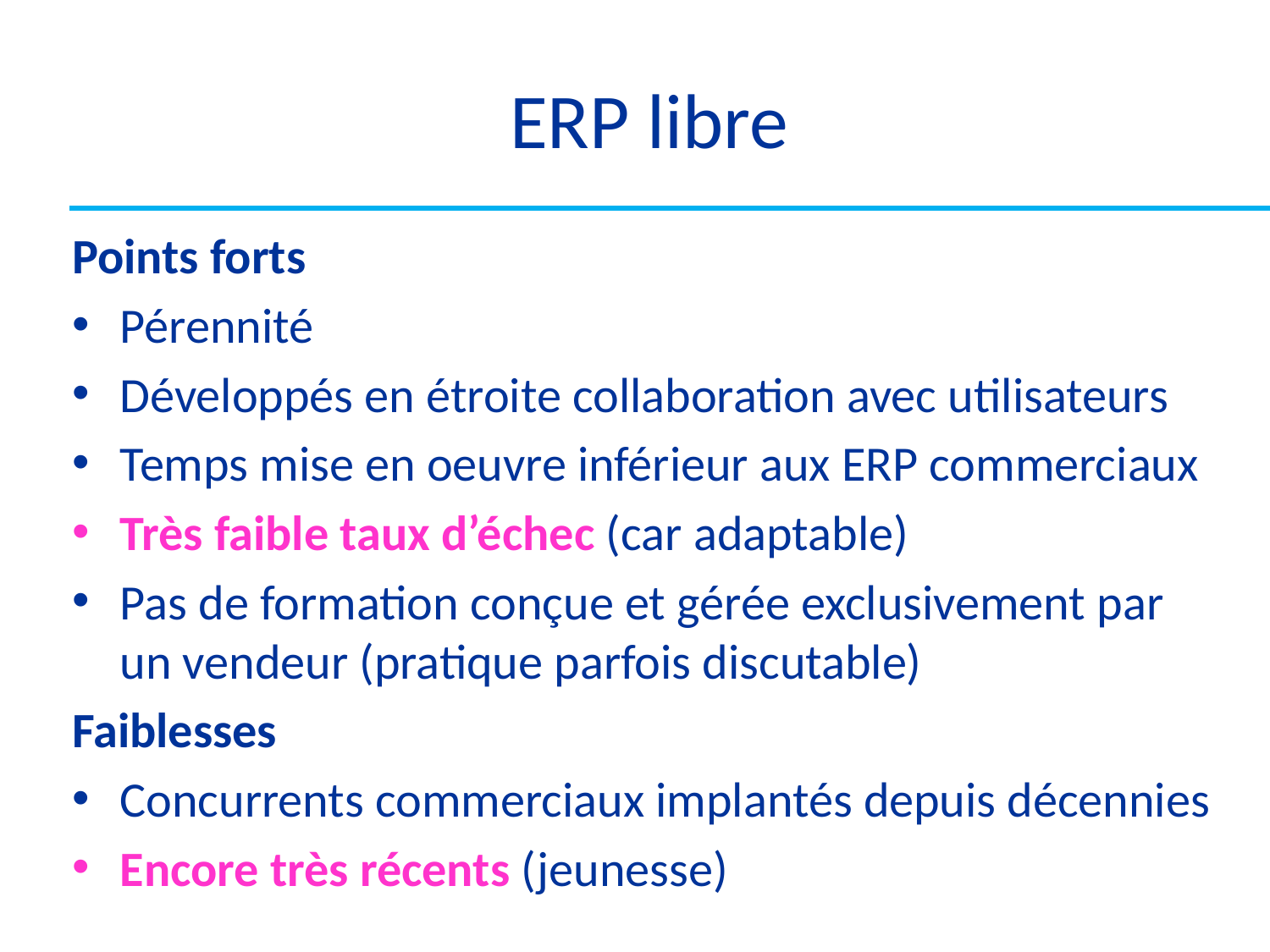

# ERP libre
Points forts
Pérennité
Développés en étroite collaboration avec utilisateurs
Temps mise en oeuvre inférieur aux ERP commerciaux
Très faible taux d’échec (car adaptable)
Pas de formation conçue et gérée exclusivement par un vendeur (pratique parfois discutable)
Faiblesses
Concurrents commerciaux implantés depuis décennies
Encore très récents (jeunesse)